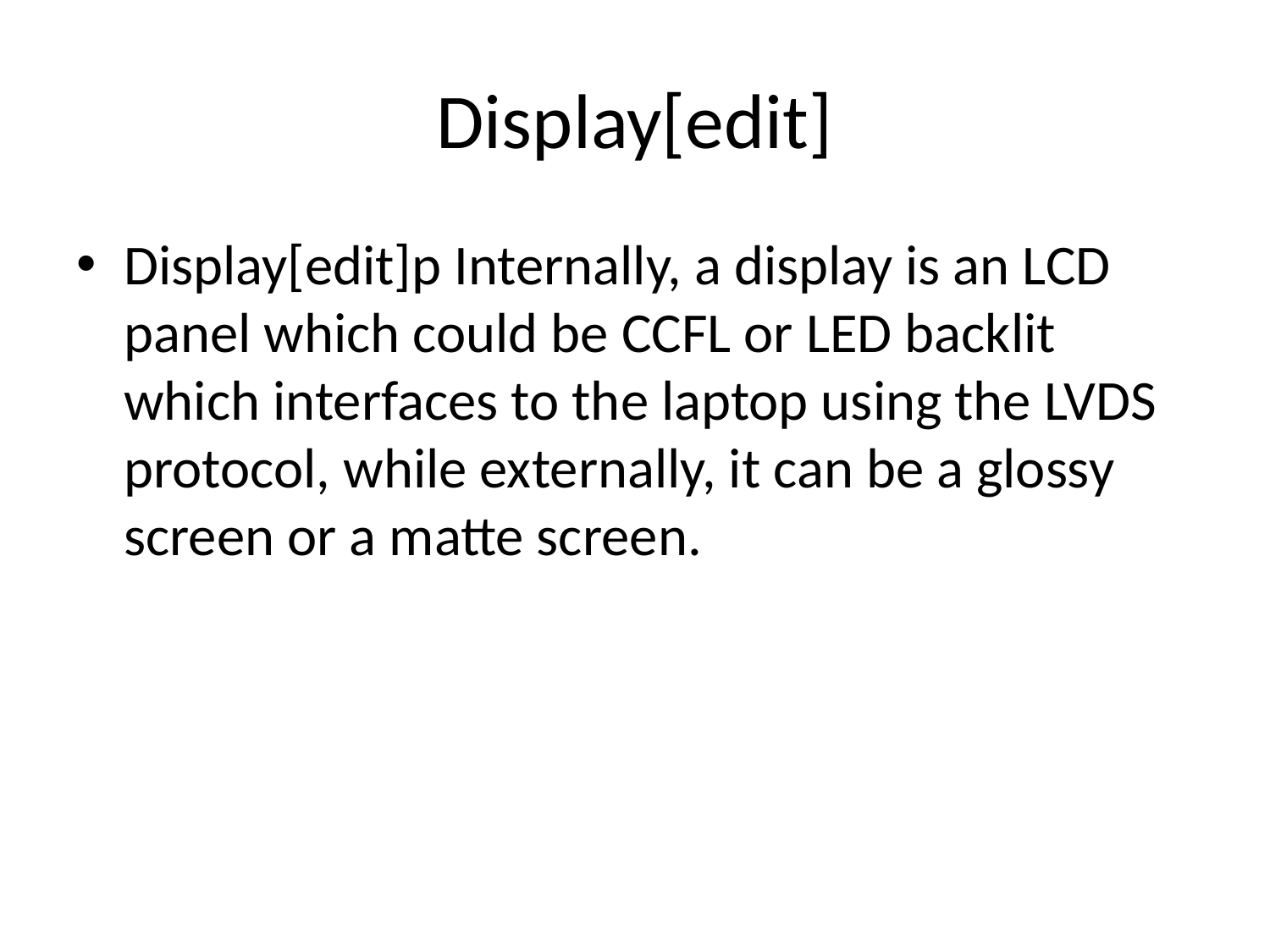

# Display[edit]
Display[edit]p Internally, a display is an LCD panel which could be CCFL or LED backlit which interfaces to the laptop using the LVDS protocol, while externally, it can be a glossy screen or a matte screen.